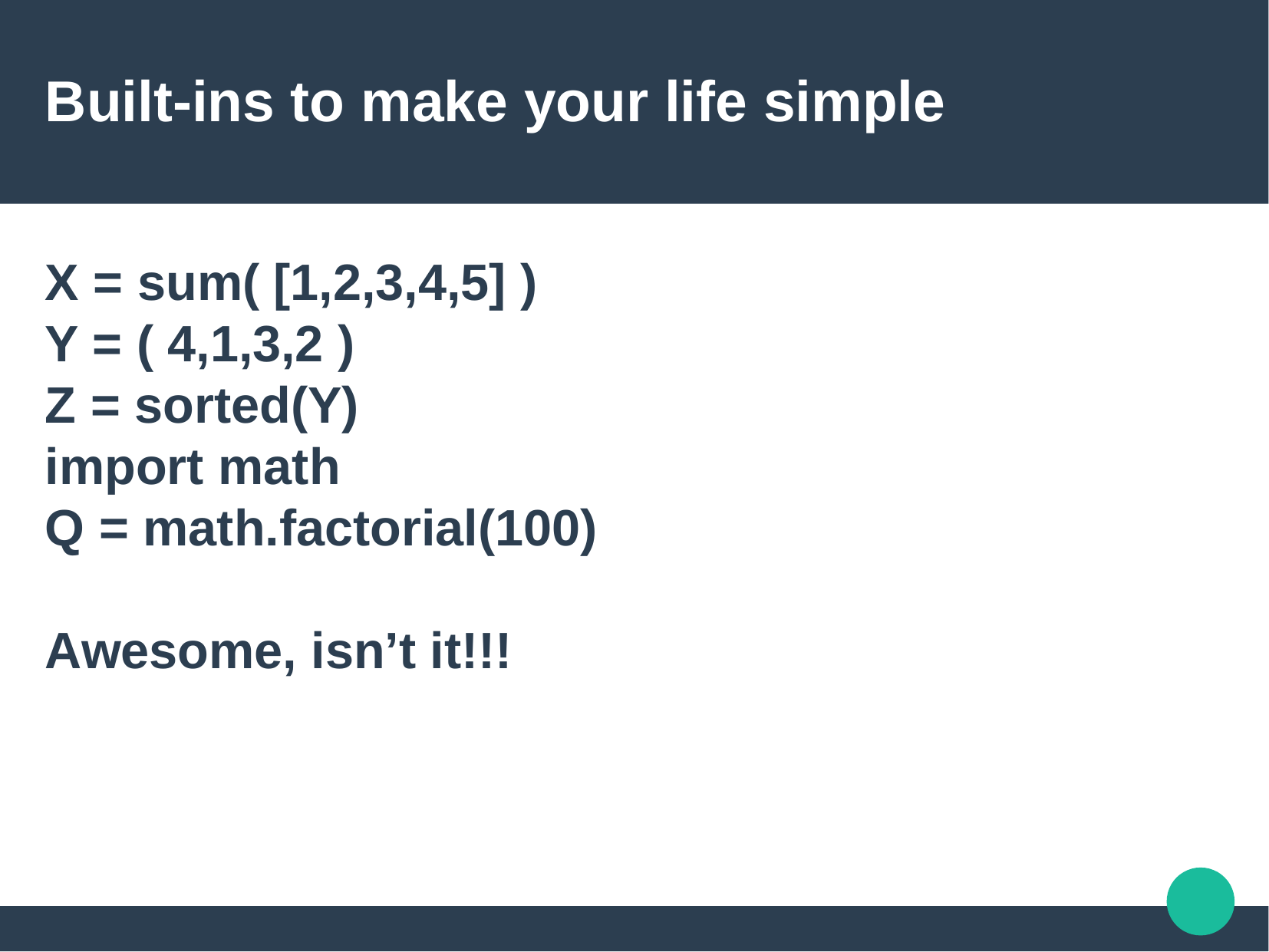

Built-ins to make your life simple
X = sum( [1,2,3,4,5] )
Y = ( 4,1,3,2 )
Z = sorted(Y)
import math
Q = math.factorial(100)

Awesome, isn’t it!!!